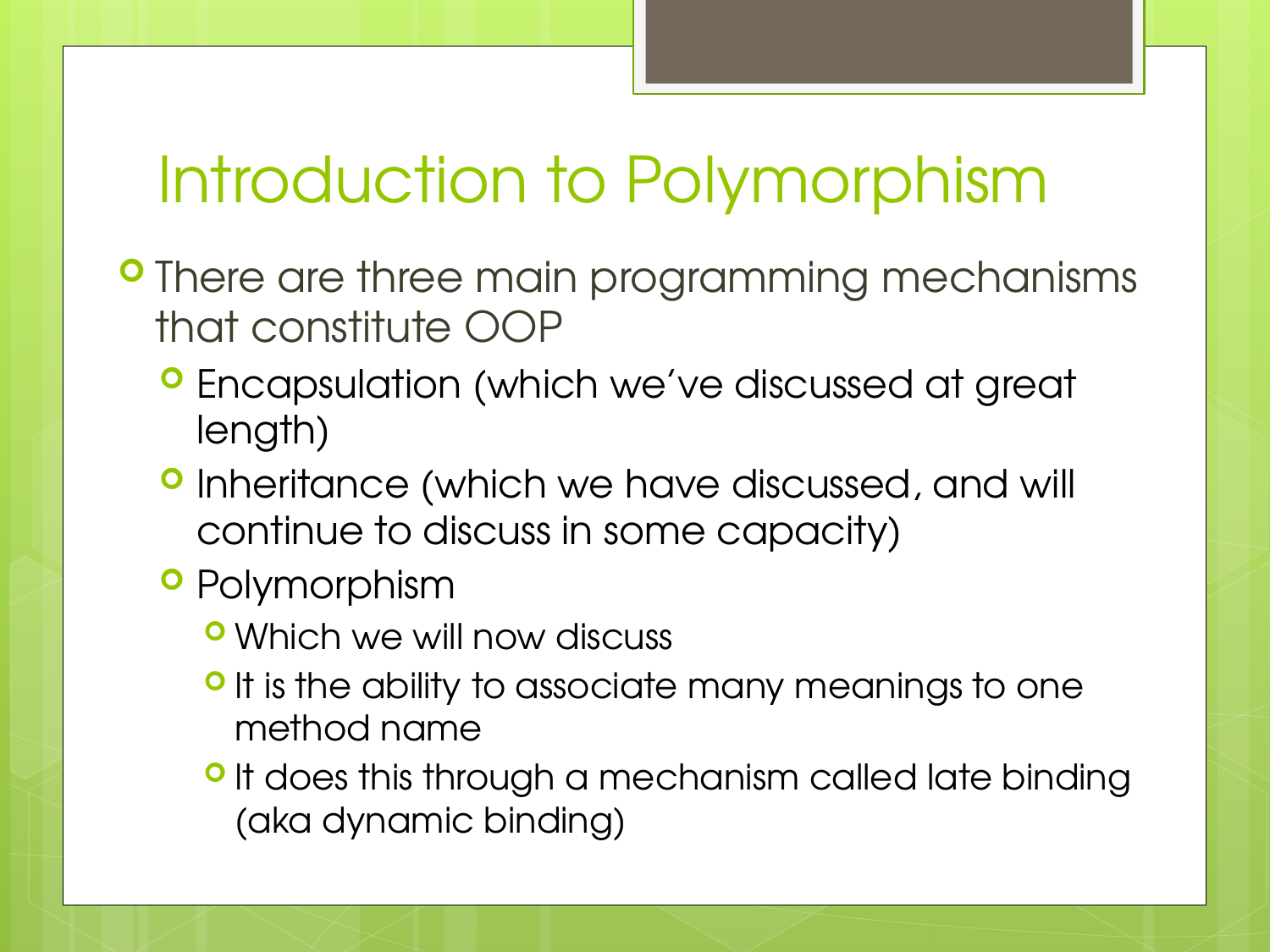

# Introduction to Polymorphism
There are three main programming mechanisms that constitute OOP
Encapsulation (which we’ve discussed at great length)
Inheritance (which we have discussed, and will continue to discuss in some capacity)
Polymorphism
Which we will now discuss
It is the ability to associate many meanings to one method name
It does this through a mechanism called late binding (aka dynamic binding)